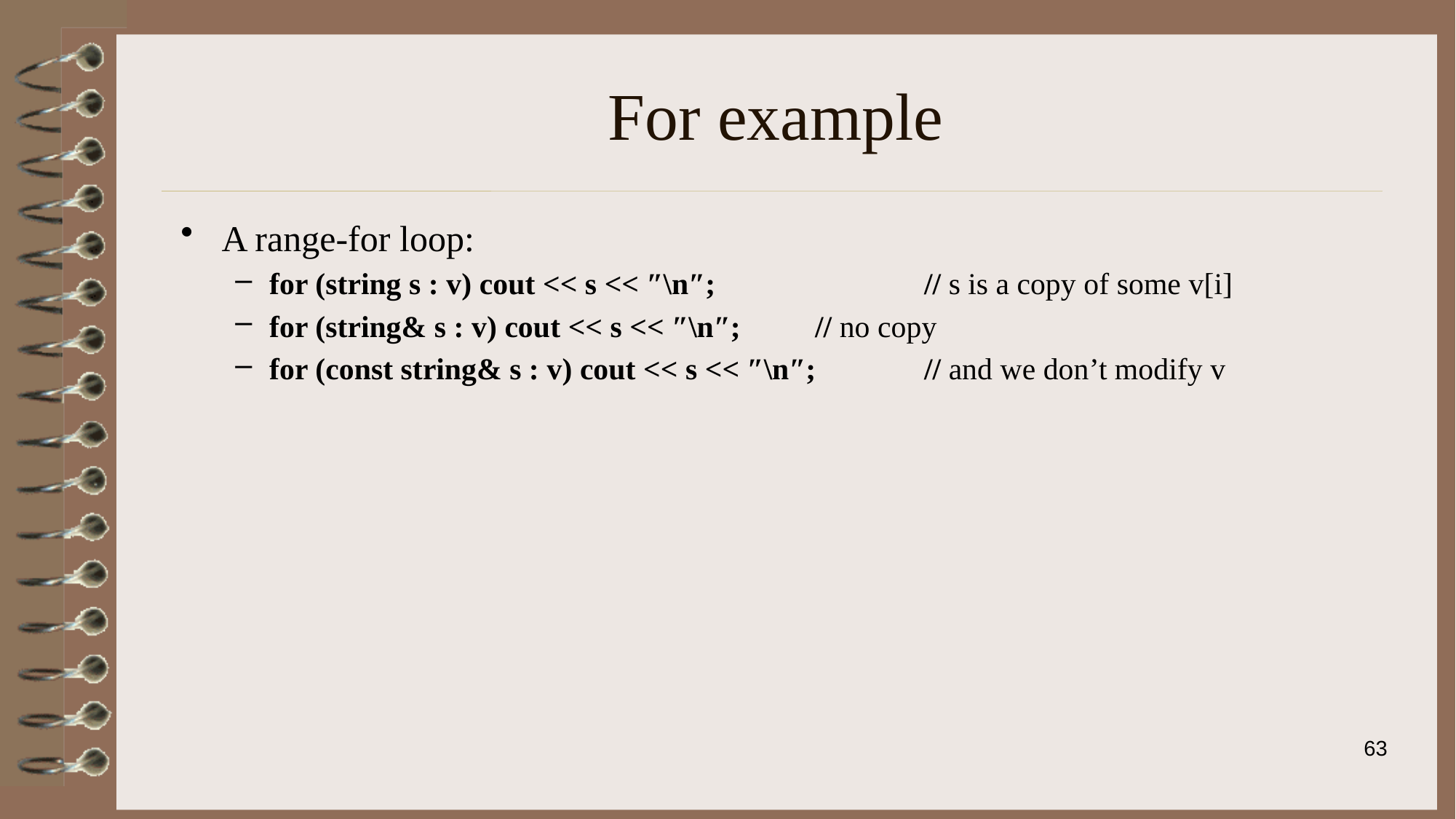

# For example
A range-for loop:
for (string s : v) cout << s << ″\n″;		// s is a copy of some v[i]
for (string& s : v) cout << s << ″\n″;	// no copy
for (const string& s : v) cout << s << ″\n″;	// and we don’t modify v

63